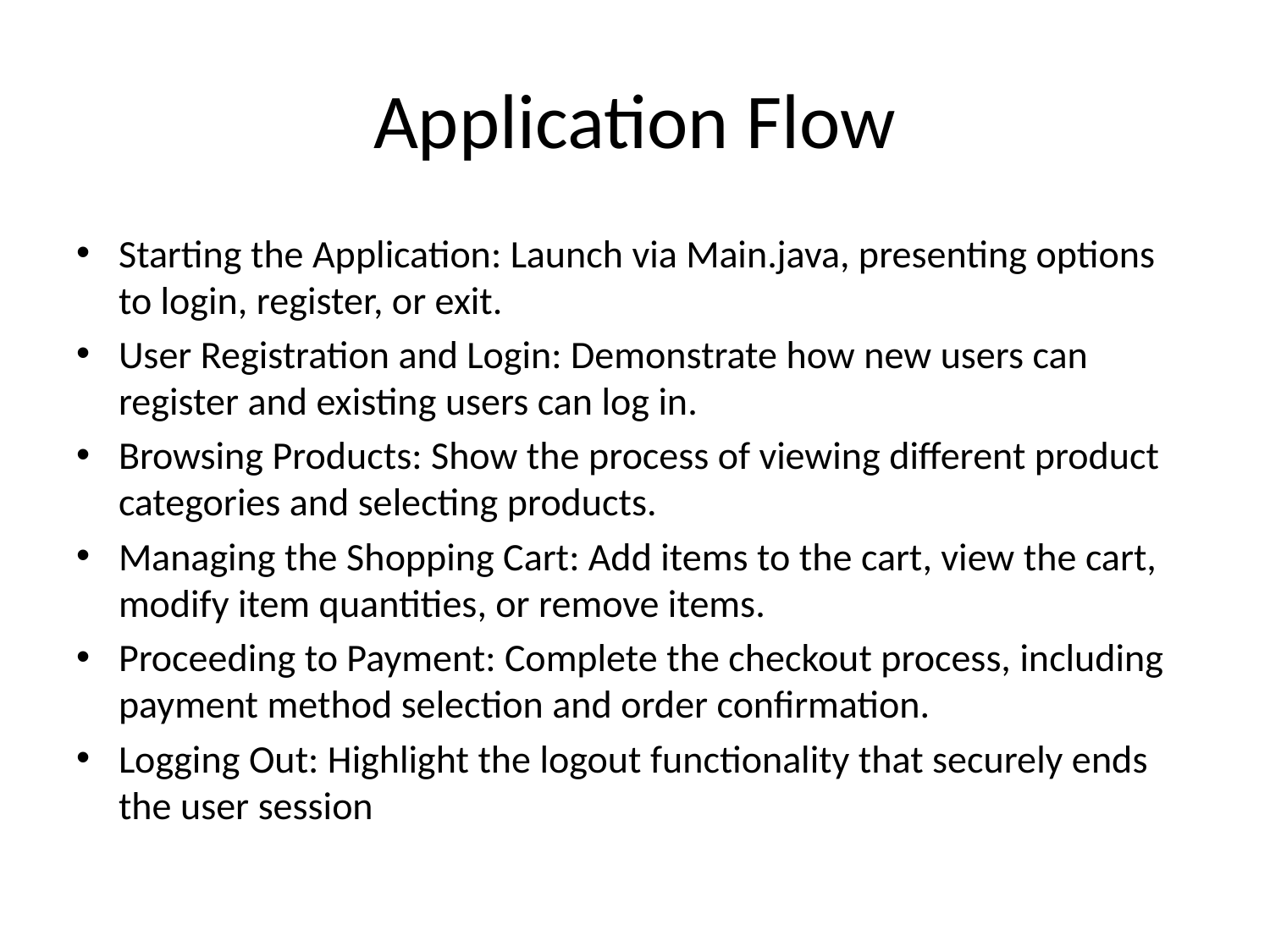

# Application Flow
Starting the Application: Launch via Main.java, presenting options to login, register, or exit.
User Registration and Login: Demonstrate how new users can register and existing users can log in.
Browsing Products: Show the process of viewing different product categories and selecting products.
Managing the Shopping Cart: Add items to the cart, view the cart, modify item quantities, or remove items.
Proceeding to Payment: Complete the checkout process, including payment method selection and order confirmation.
Logging Out: Highlight the logout functionality that securely ends the user session